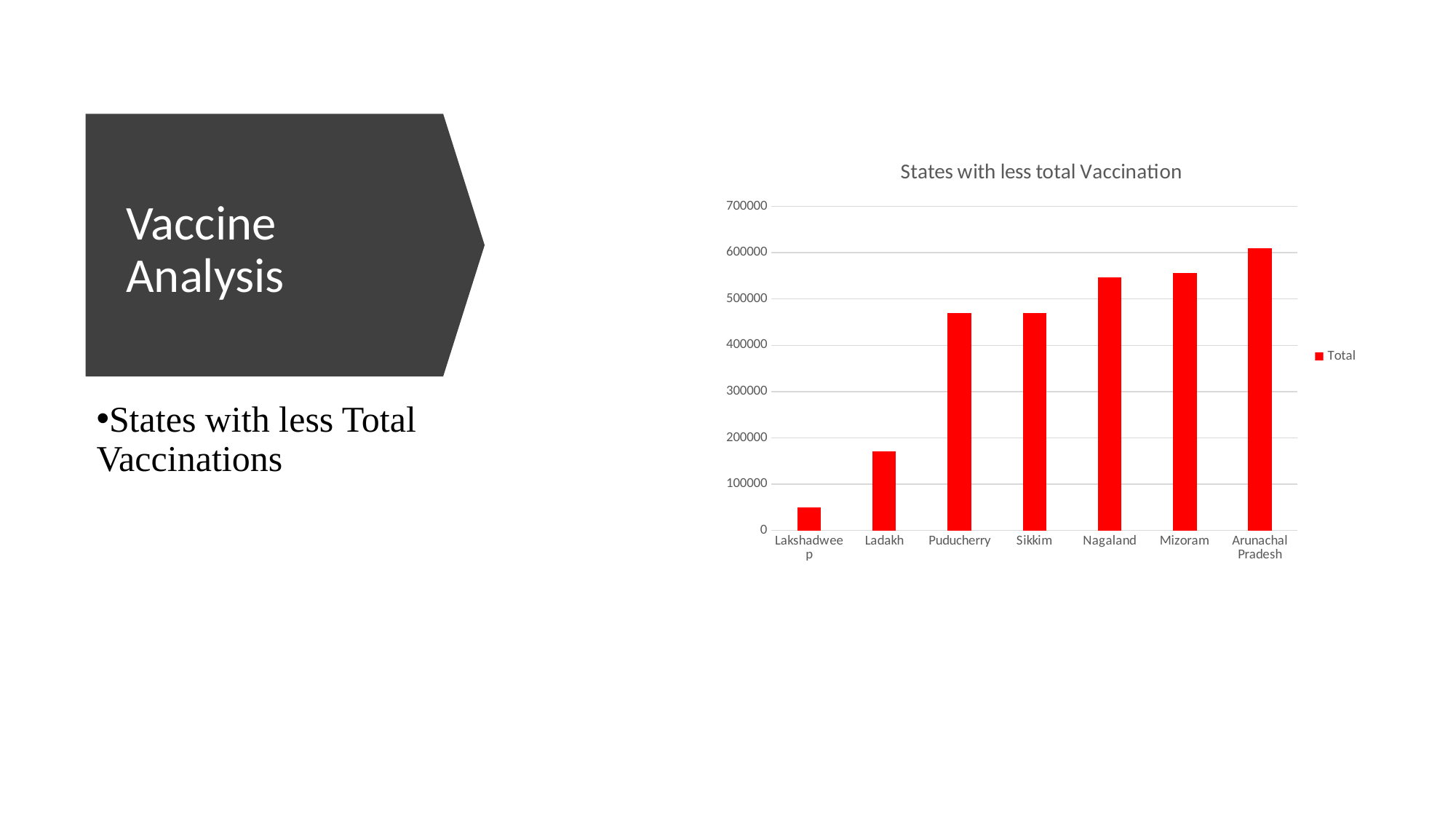

### Chart: States with less total Vaccination

| Category | Total |
|---|---|
| Lakshadweep | 49217.0 |
| Ladakh | 170926.0 |
| Puducherry | 469363.0 |
| Sikkim | 469442.0 |
| Nagaland | 547038.0 |
| Mizoram | 556630.0 |
| Arunachal Pradesh | 610181.0 |
# Vaccine Analysis
States with less Total Vaccinations